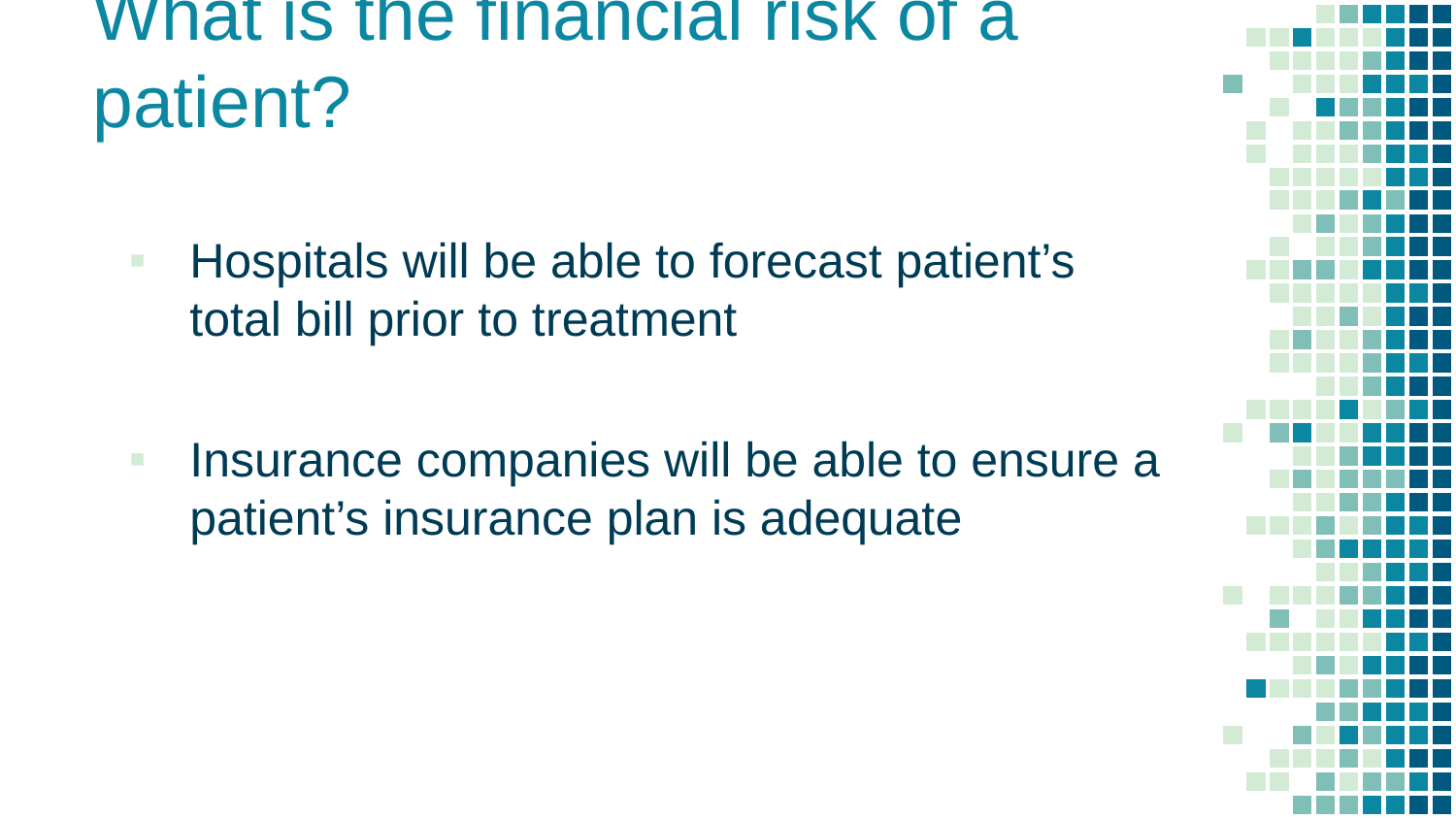

# What is the financial risk of a patient?
Hospitals will be able to forecast patient’s total bill prior to treatment

Insurance companies will be able to ensure a patient’s insurance plan is adequate